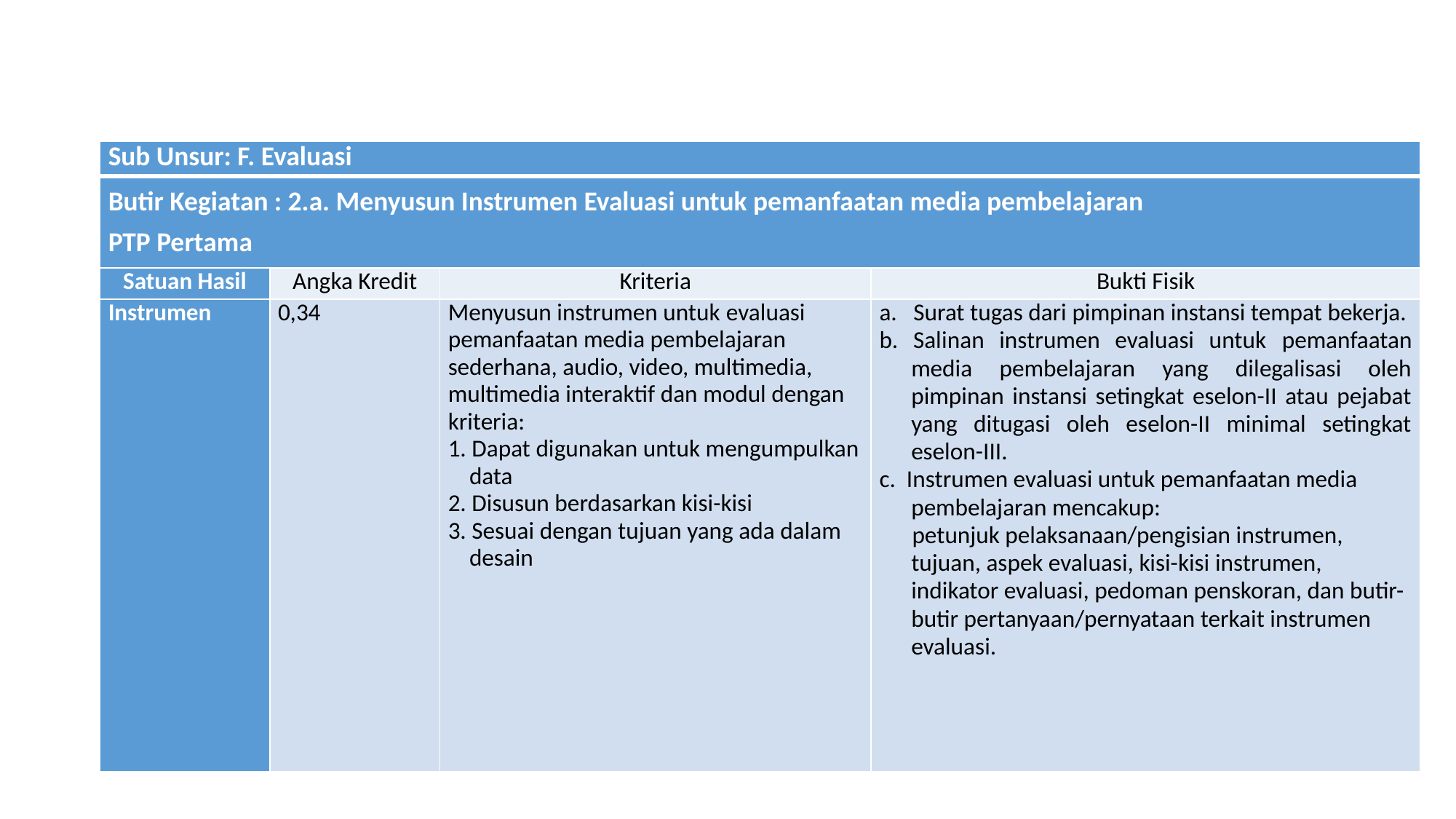

#
| Sub Unsur: F. Evaluasi |  |  |  |
| --- | --- | --- | --- |
| Butir Kegiatan : 2.a. Menyusun Instrumen Evaluasi untuk pemanfaatan media pembelajaran PTP Pertama |  |  |  |
| Satuan Hasil | Angka Kredit | Kriteria | Bukti Fisik |
| Instrumen | 0,34 | Menyusun instrumen untuk evaluasi pemanfaatan media pembelajaran sederhana, audio, video, multimedia, multimedia interaktif dan modul dengan kriteria: 1. Dapat digunakan untuk mengumpulkan data 2. Disusun berdasarkan kisi-kisi 3. Sesuai dengan tujuan yang ada dalam desain | a. Surat tugas dari pimpinan instansi tempat bekerja. b. Salinan instrumen evaluasi untuk pemanfaatan media pembelajaran yang dilegalisasi oleh pimpinan instansi setingkat eselon-II atau pejabat yang ditugasi oleh eselon-II minimal setingkat eselon-III. c. Instrumen evaluasi untuk pemanfaatan media pembelajaran mencakup: petunjuk pelaksanaan/pengisian instrumen, tujuan, aspek evaluasi, kisi-kisi instrumen, indikator evaluasi, pedoman penskoran, dan butir-butir pertanyaan/pernyataan terkait instrumen evaluasi. |